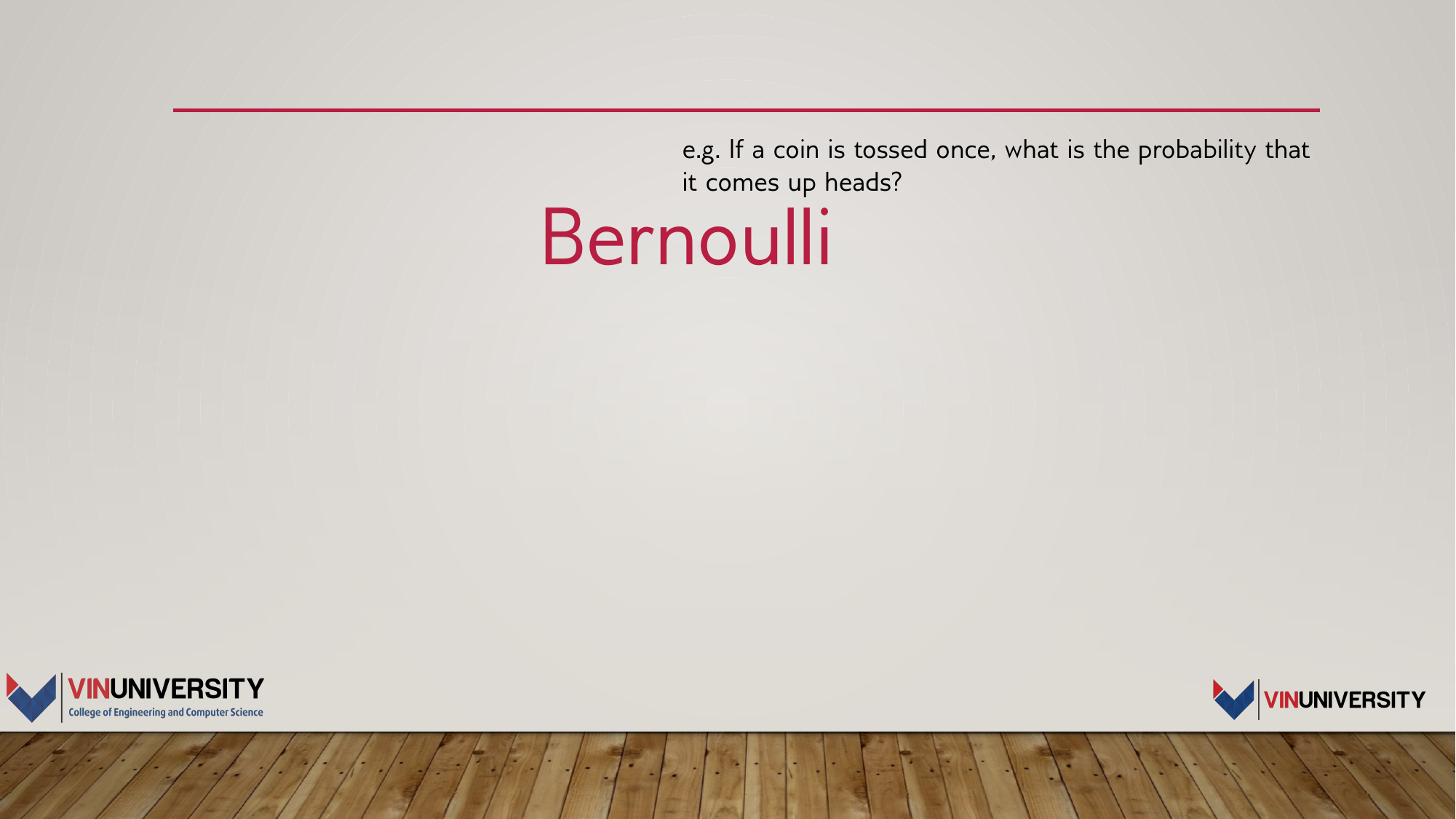

#
e.g. If a coin is tossed once, what is the probability that
it comes up heads?
Bernoulli